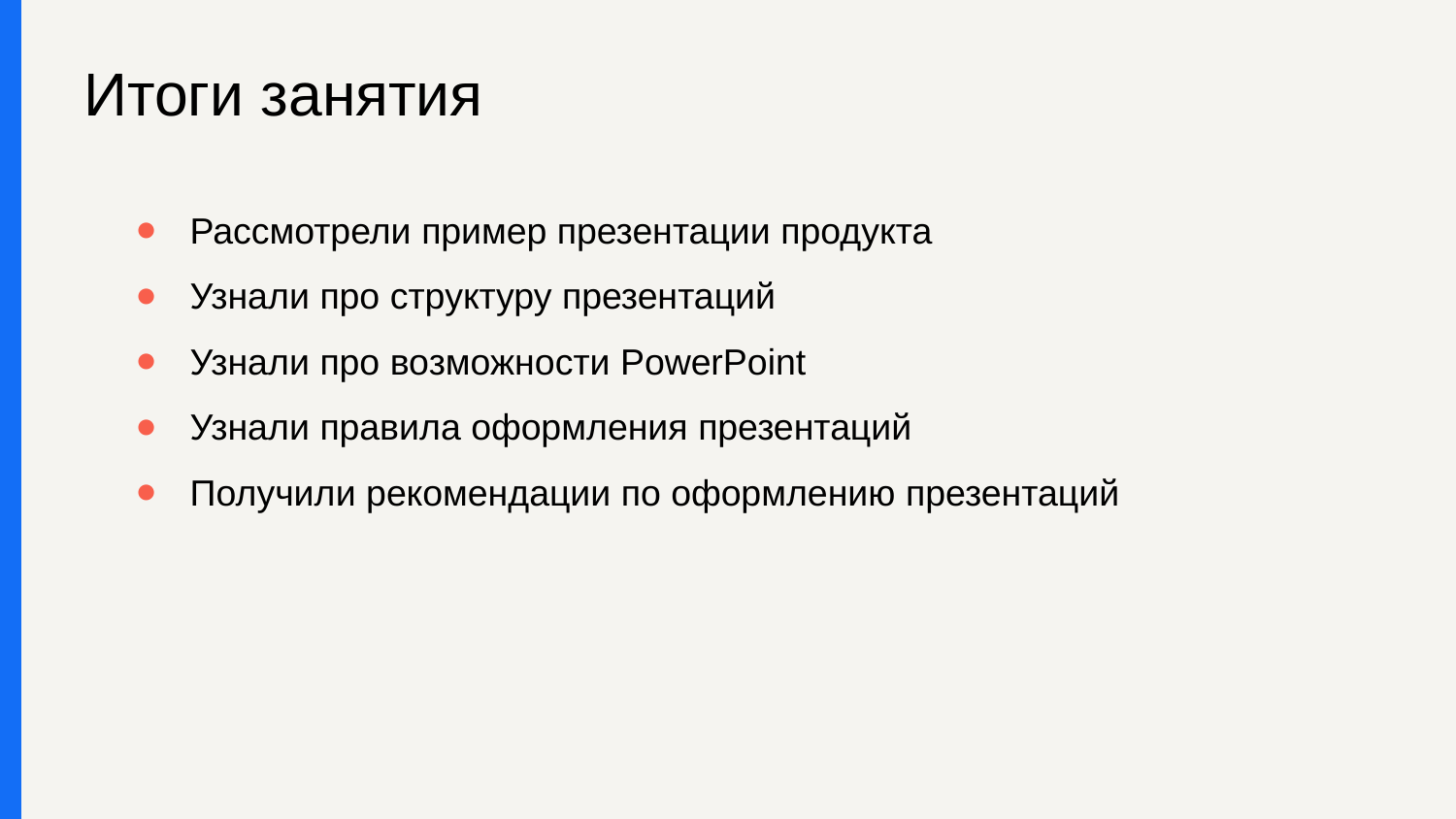

# Итоги занятия
Рассмотрели пример презентации продукта
Узнали про структуру презентаций
Узнали про возможности PowerPoint
Узнали правила оформления презентаций
Получили рекомендации по оформлению презентаций